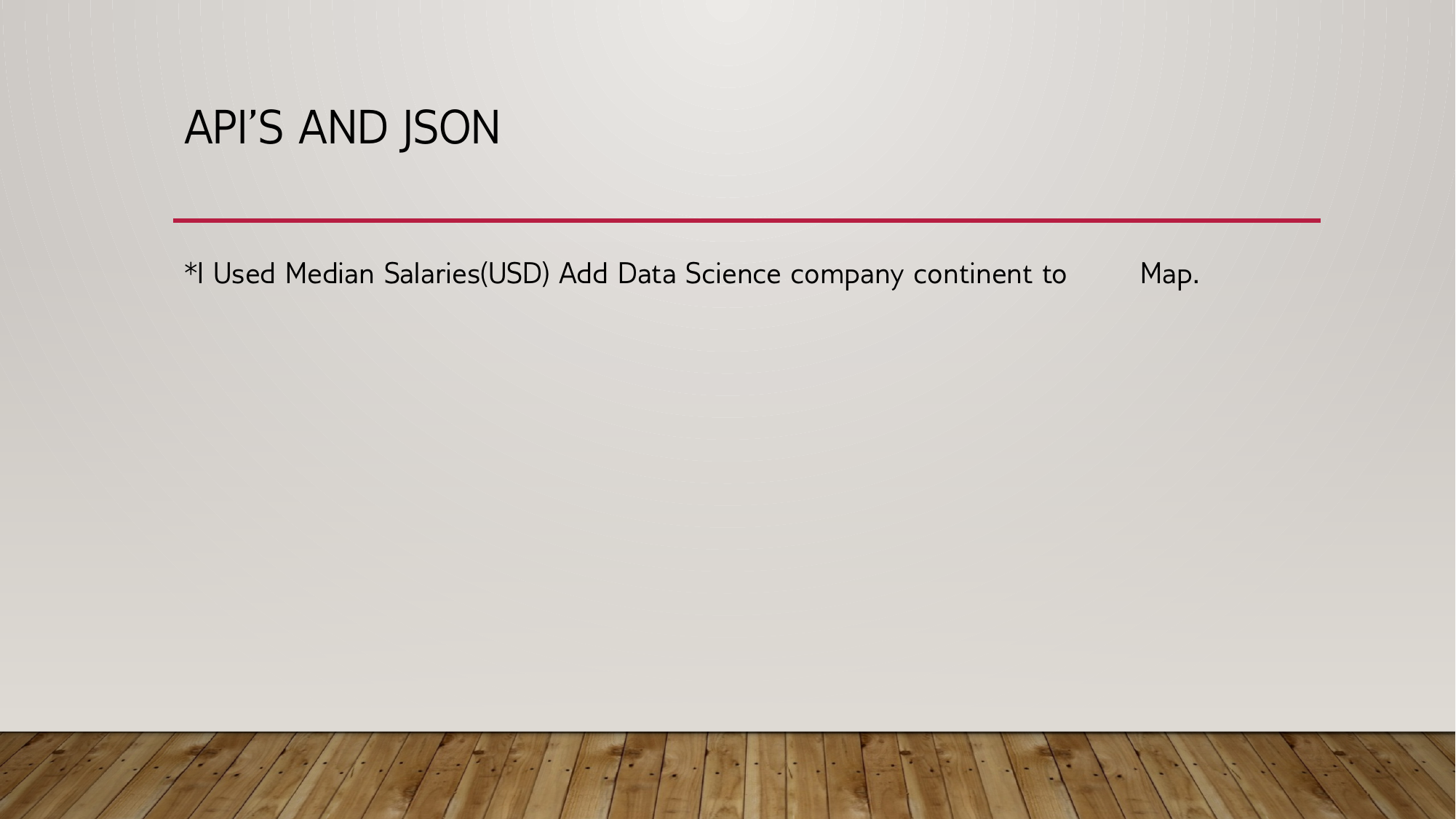

# API’S and JSON
*I Used Median Salaries(USD) Add Data Science company continent to        Map.